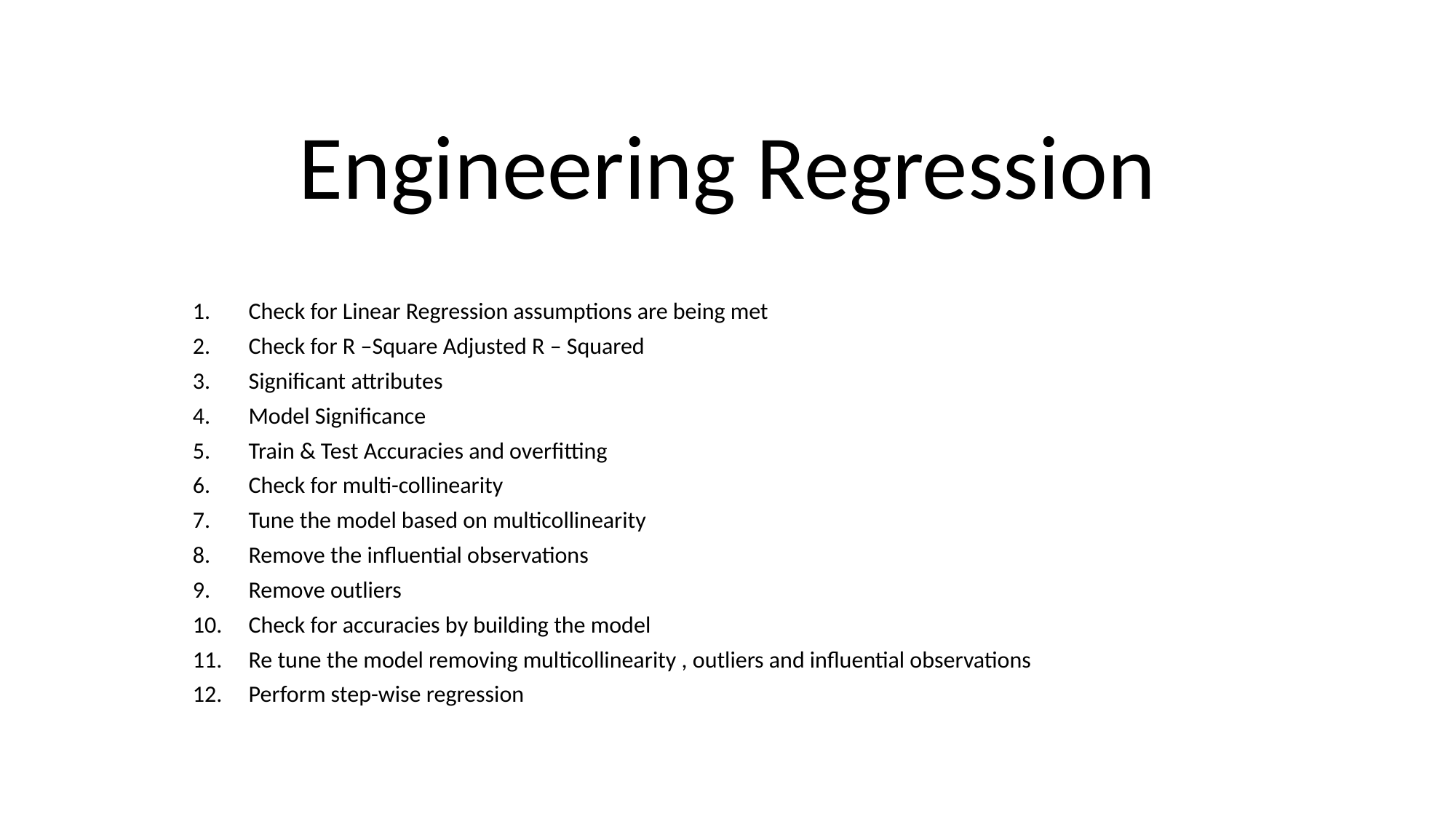

# Engineering Regression
Check for Linear Regression assumptions are being met
Check for R –Square Adjusted R – Squared
Significant attributes
Model Significance
Train & Test Accuracies and overfitting
Check for multi-collinearity
Tune the model based on multicollinearity
Remove the influential observations
Remove outliers
Check for accuracies by building the model
Re tune the model removing multicollinearity , outliers and influential observations
Perform step-wise regression